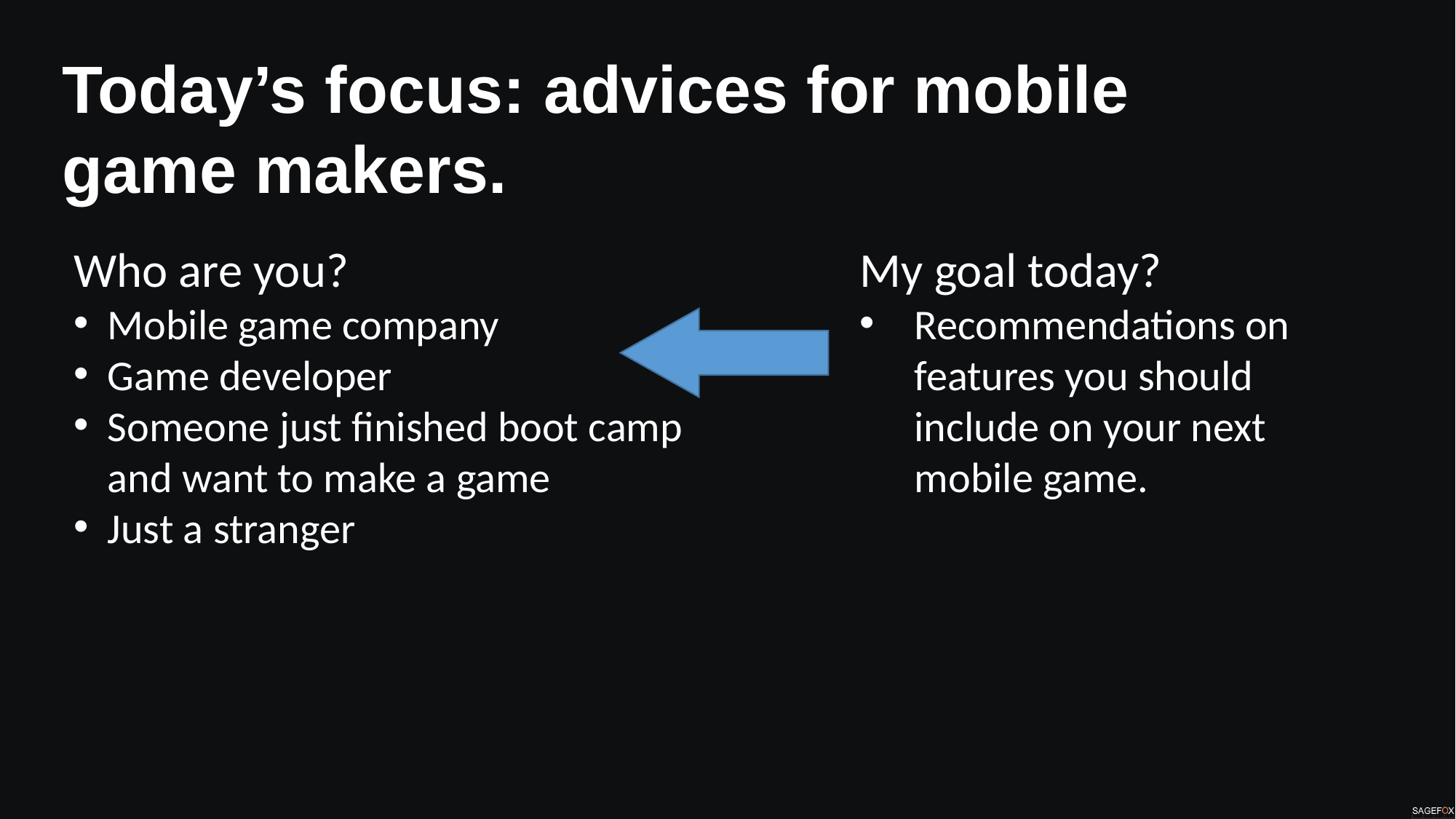

Today’s focus: advices for mobile game makers.
Who are you?
Mobile game company
Game developer
Someone just finished boot camp and want to make a game
Just a stranger
My goal today?
Recommendations on features you should include on your next mobile game.